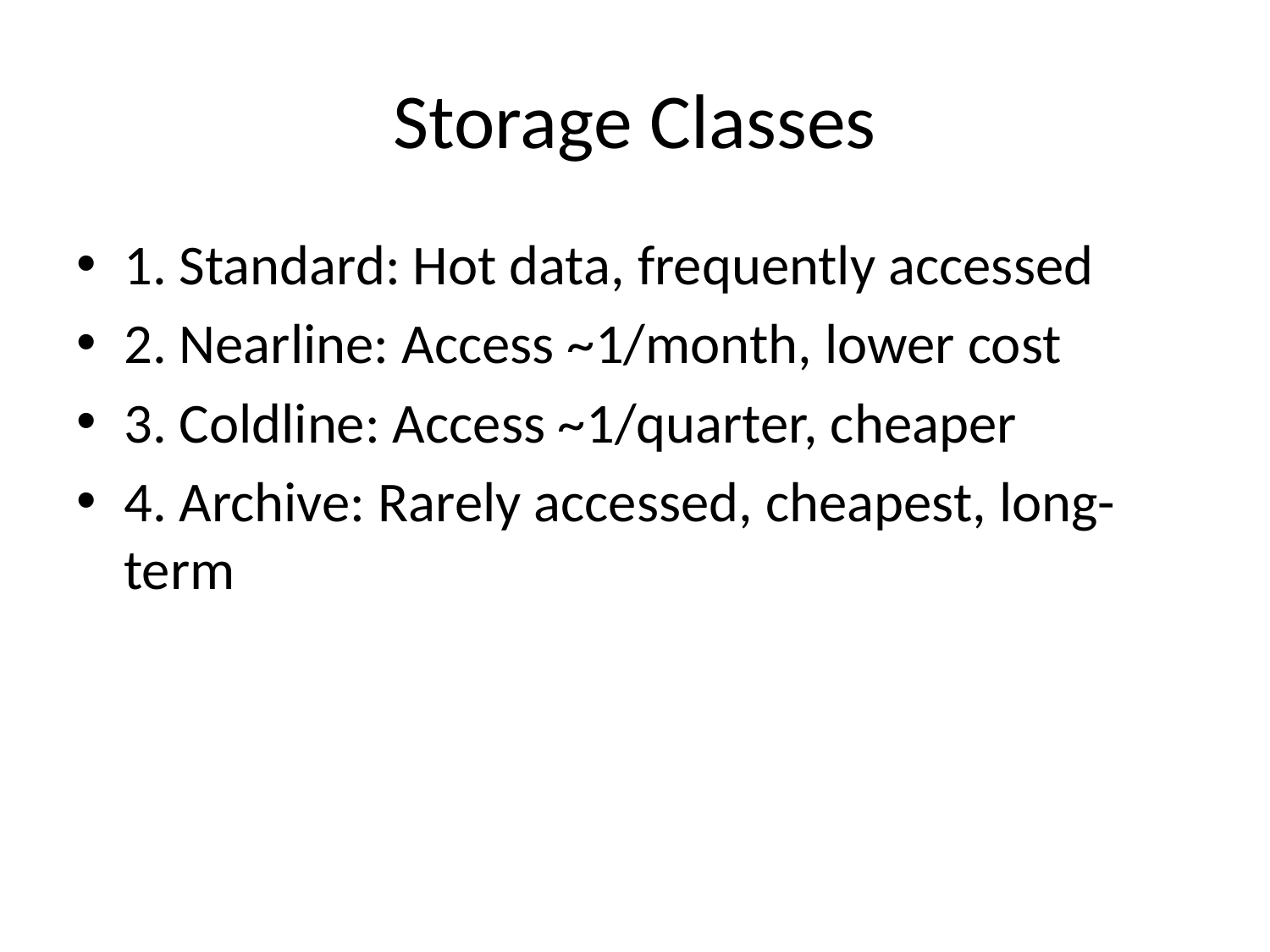

# Storage Classes
1. Standard: Hot data, frequently accessed
2. Nearline: Access ~1/month, lower cost
3. Coldline: Access ~1/quarter, cheaper
4. Archive: Rarely accessed, cheapest, long-term